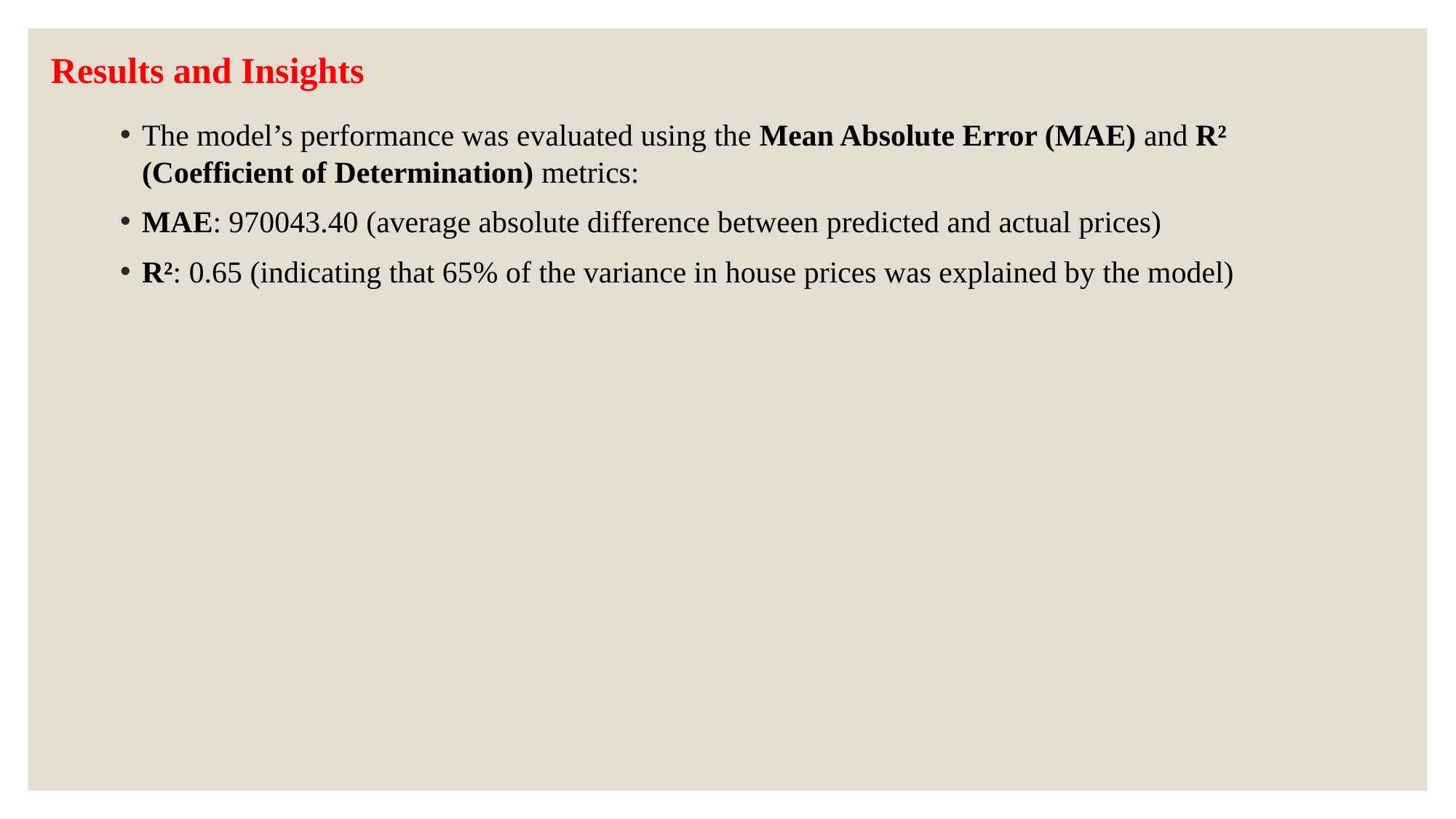

# Results and Insights
The model’s performance was evaluated using the Mean Absolute Error (MAE) and R² (Coefficient of Determination) metrics:
MAE: 970043.40 (average absolute difference between predicted and actual prices)
R²: 0.65 (indicating that 65% of the variance in house prices was explained by the model)